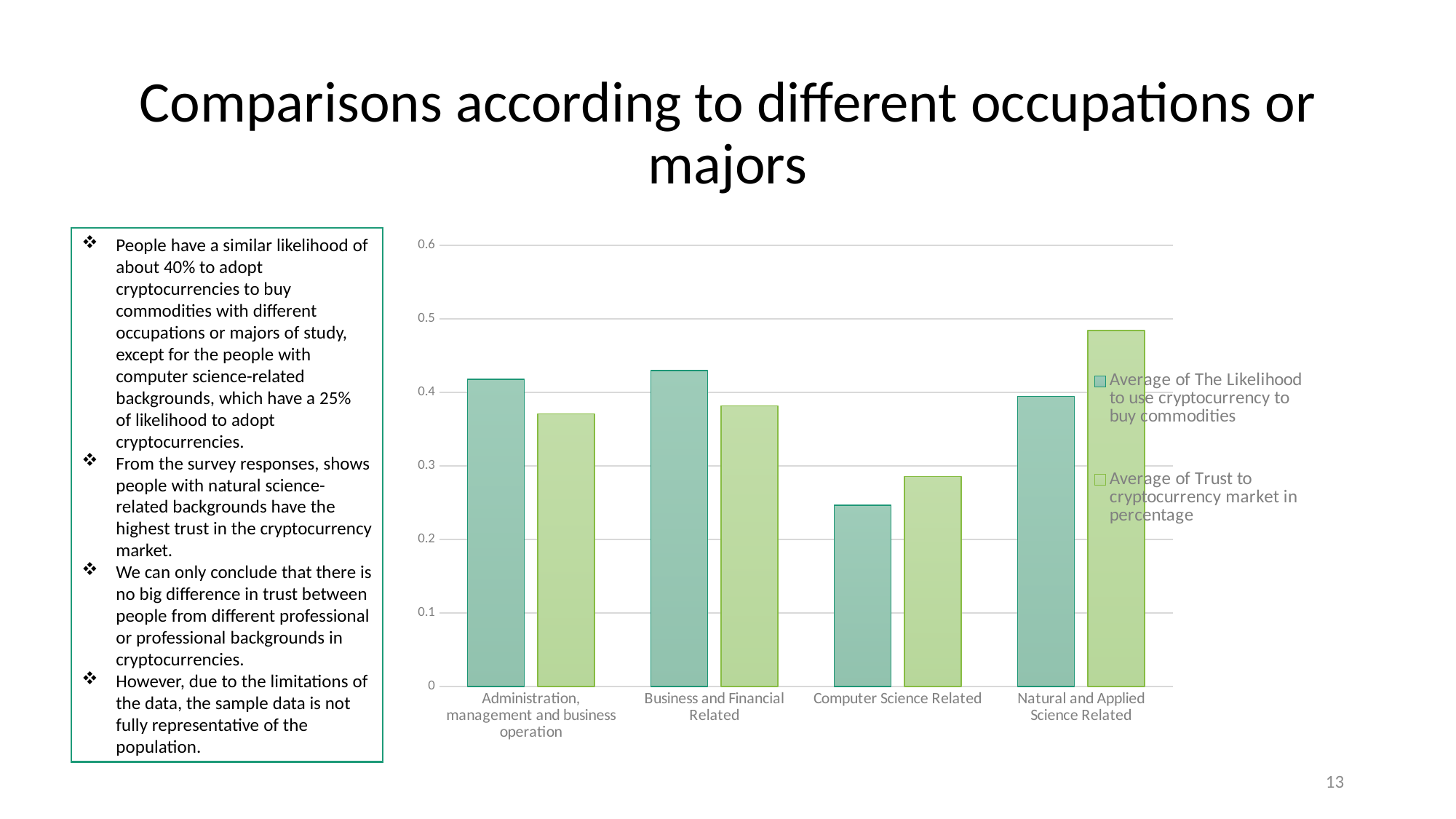

# Comparisons according to different occupations or majors
People have a similar likelihood of about 40% to adopt cryptocurrencies to buy commodities with different occupations or majors of study, except for the people with computer science-related backgrounds, which have a 25%  of likelihood to adopt cryptocurrencies.
From the survey responses, shows people with natural science-related backgrounds have the highest trust in the cryptocurrency market.
We can only conclude that there is no big difference in trust between people from different professional or professional backgrounds in cryptocurrencies.
However, due to the limitations of the data, the sample data is not fully representative of the population.

### Chart

| Category | Average of The Likelihood to use cryptocurrency to buy commodities | Average of Trust to cryptocurrency market in percentage |
|---|---|---|
| Administration, management and business operation | 0.4176470588235294 | 0.37058823529411766 |
| Business and Financial Related | 0.4296296296296295 | 0.3814814814814814 |
| Computer Science Related | 0.2464285714285715 | 0.2857142857142857 |
| Natural and Applied Science Related | 0.39473684210526316 | 0.48421052631578937 |
13